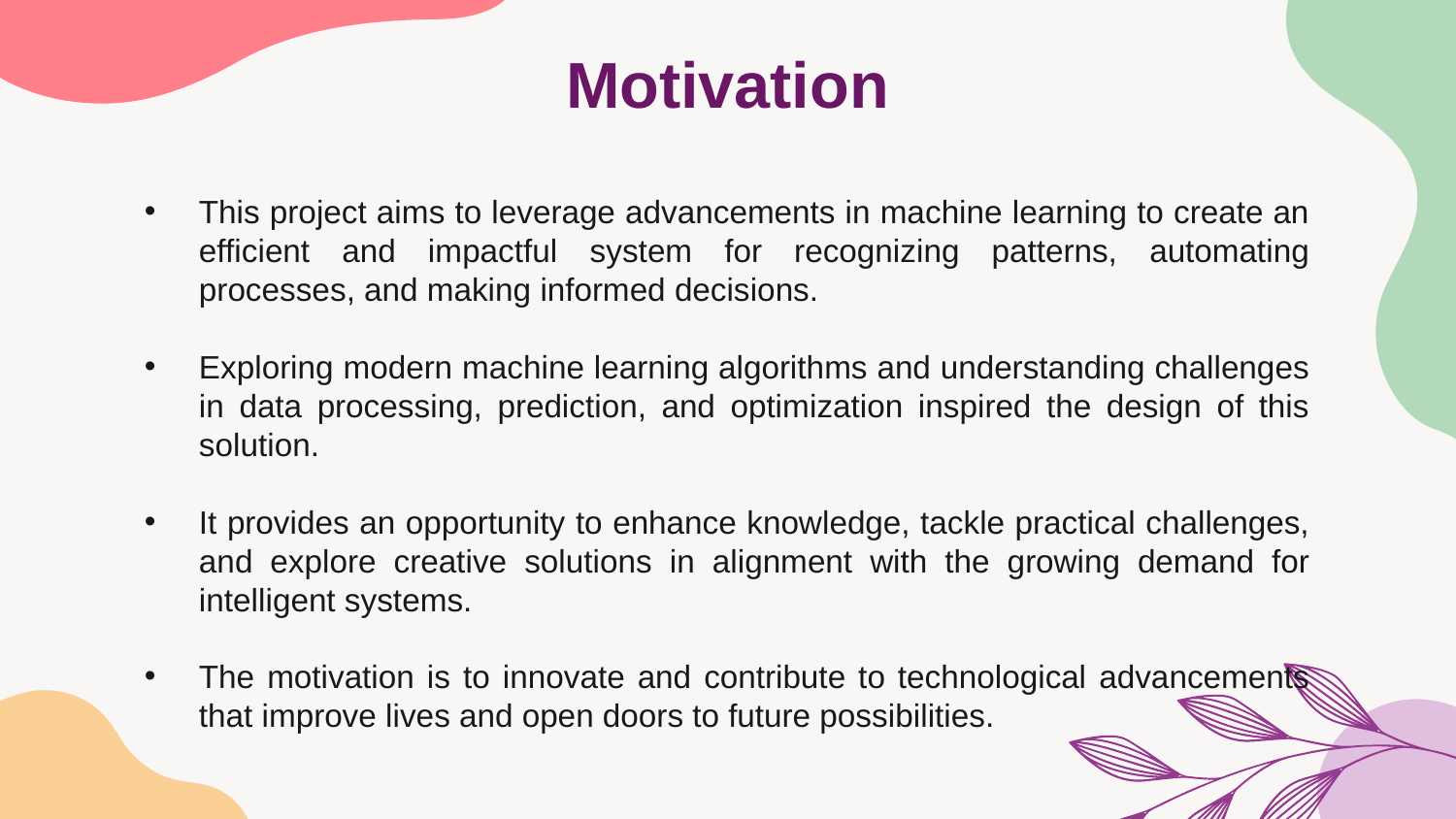

# Motivation

This project aims to leverage advancements in machine learning to create an efficient and impactful system for recognizing patterns, automating processes, and making informed decisions.

Exploring modern machine learning algorithms and understanding challenges in data processing, prediction, and optimization inspired the design of this solution.

It provides an opportunity to enhance knowledge, tackle practical challenges, and explore creative solutions in alignment with the growing demand for intelligent systems.

The motivation is to innovate and contribute to technological advancements that improve lives and open doors to future possibilities.